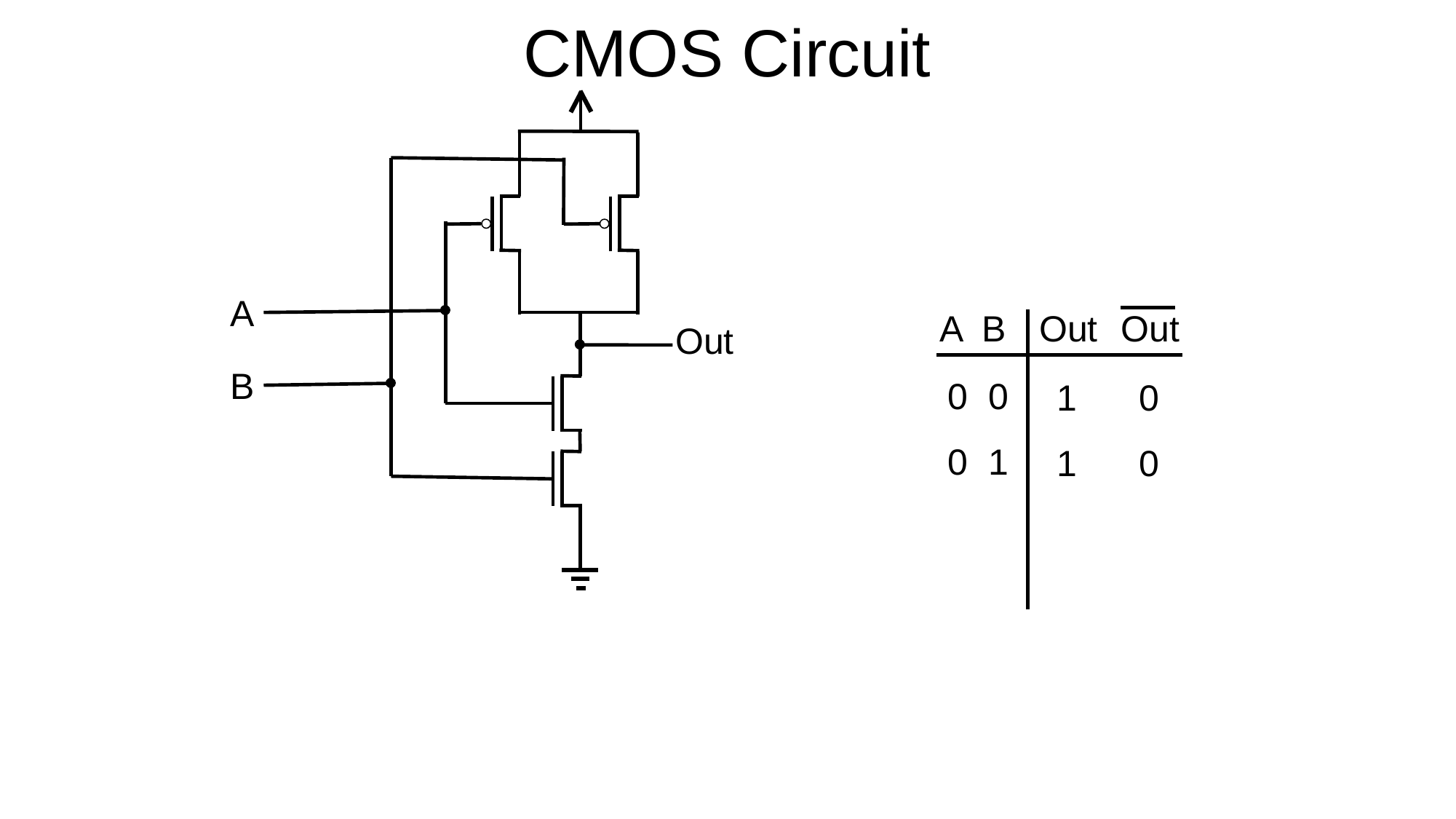

# CMOS Circuit

A

Out

B

A  B
Out
0  0
0  1
1
1
Out
0
0